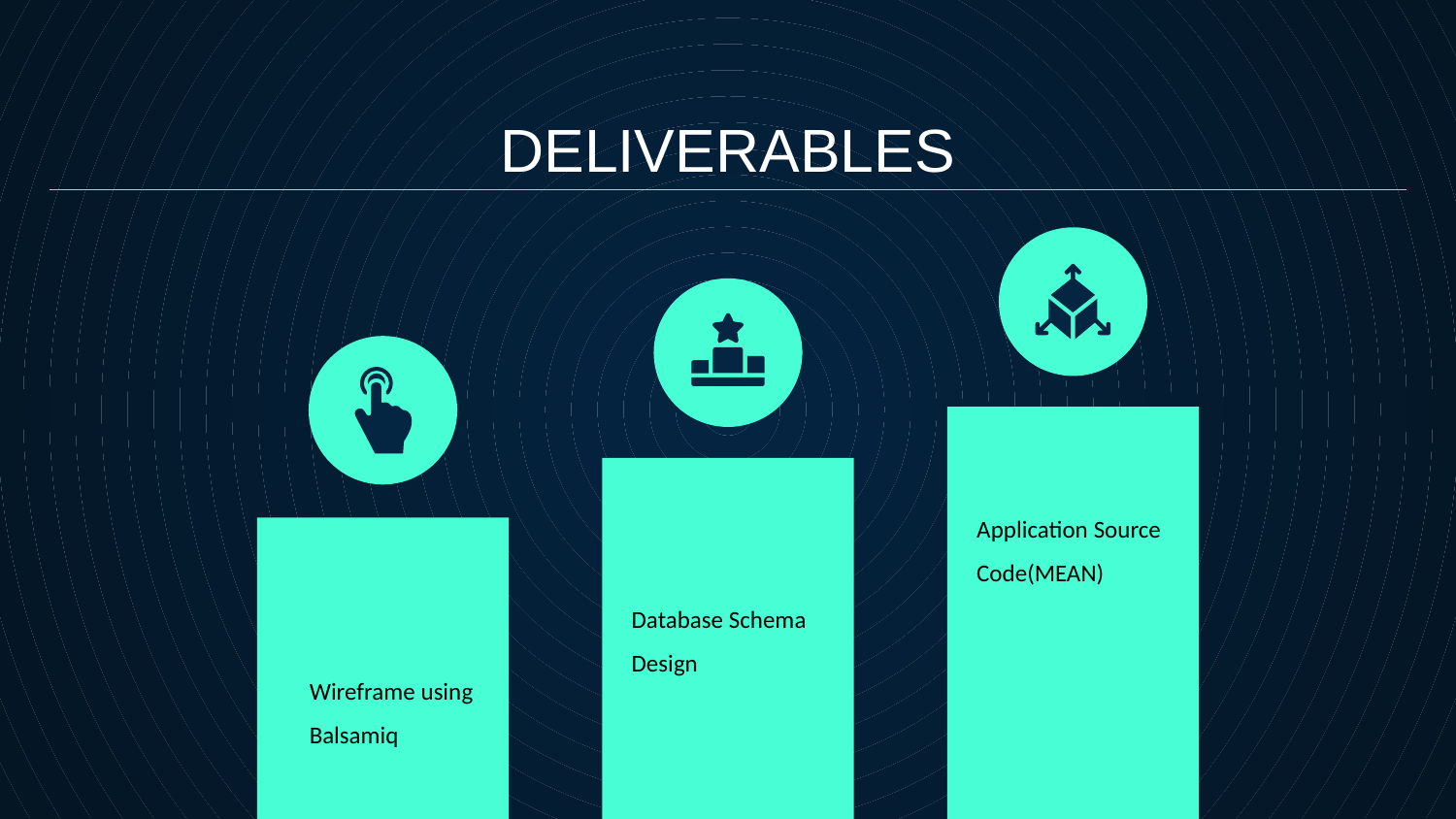

DELIVERABLES

Application Source Code(MEAN)

Database Schema Design
Wireframe using Balsamiq